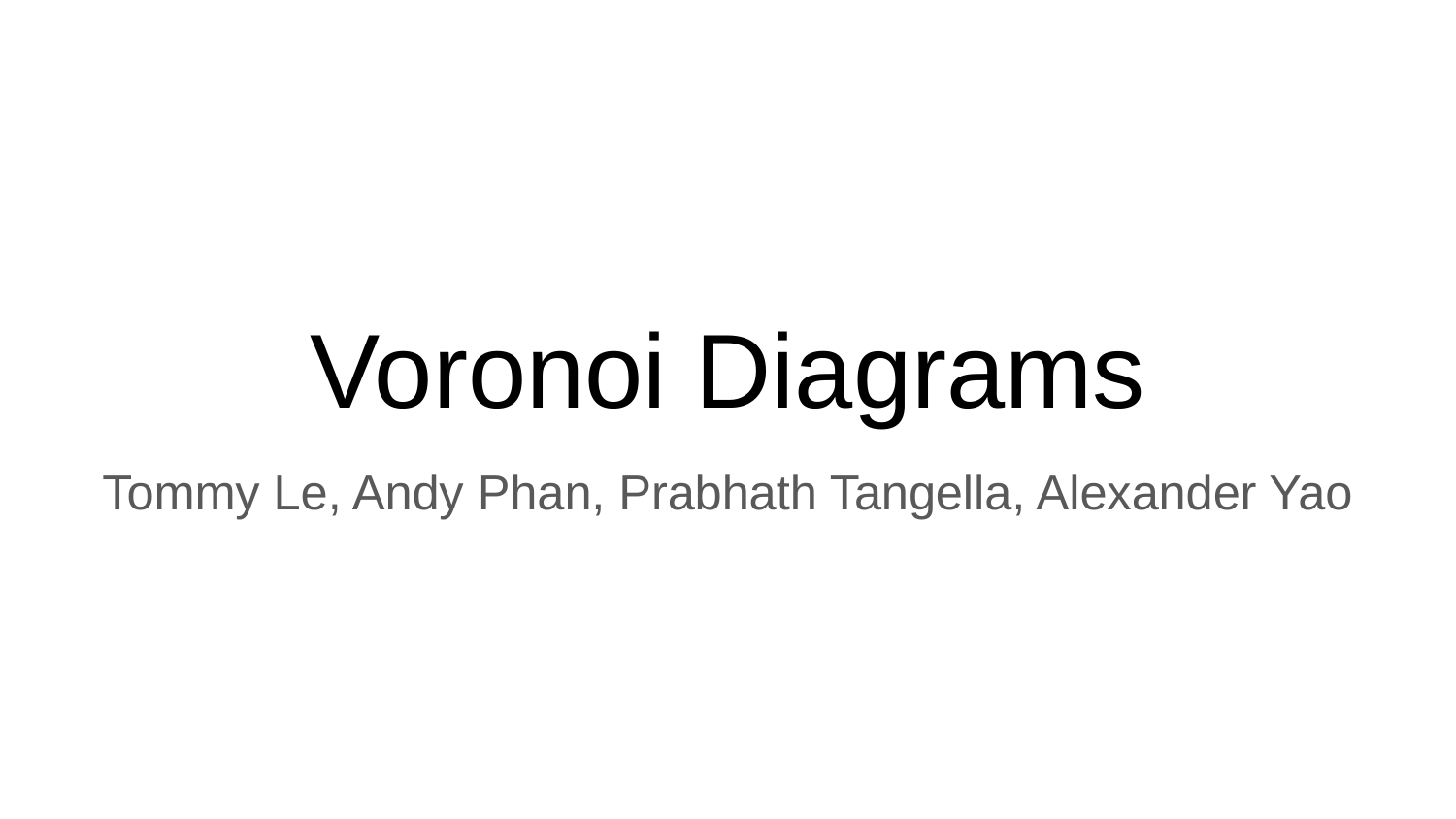

# Voronoi Diagrams
Tommy Le, Andy Phan, Prabhath Tangella, Alexander Yao